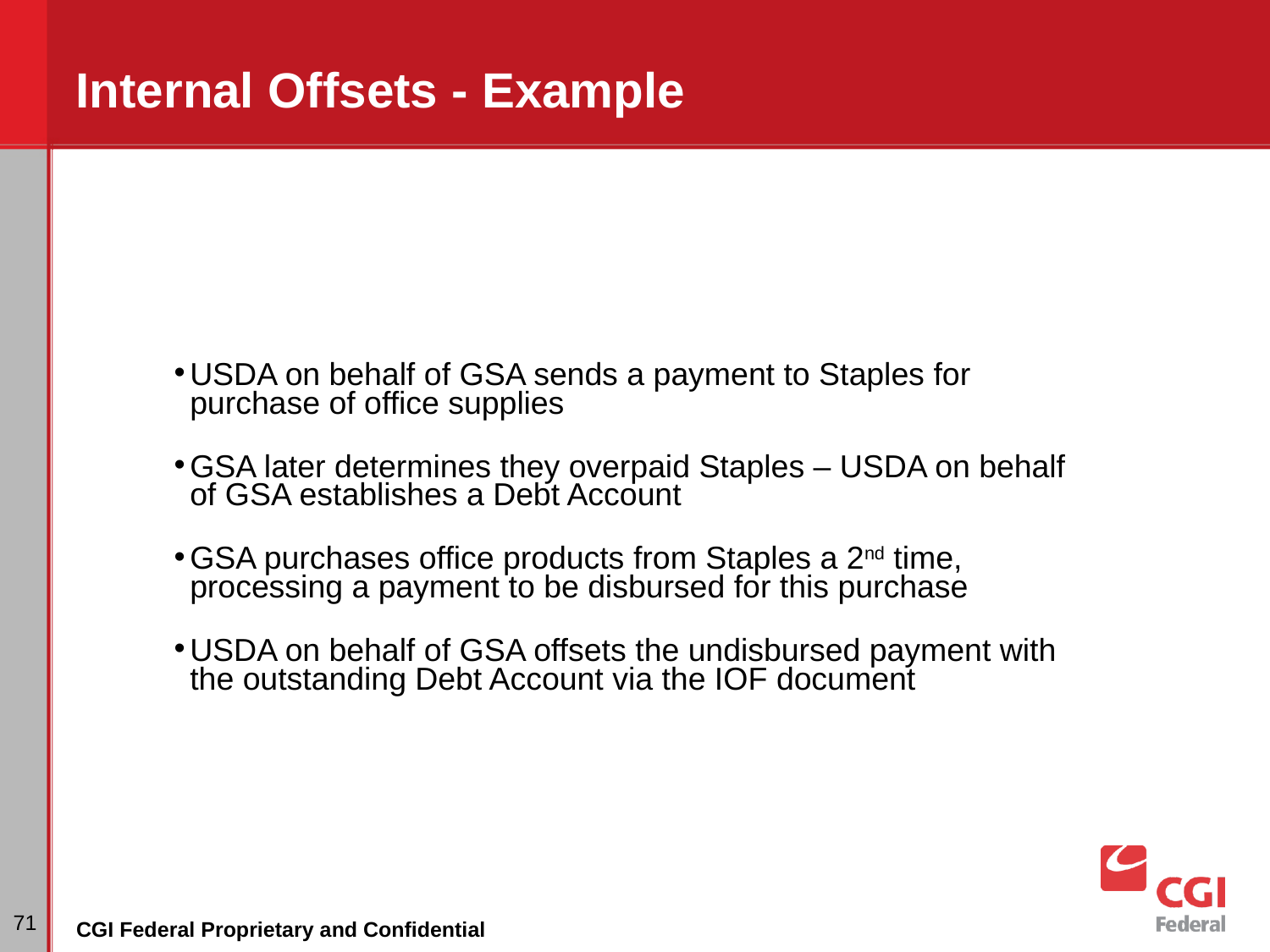

# Internal Offsets - Example
USDA on behalf of GSA sends a payment to Staples for purchase of office supplies

GSA later determines they overpaid Staples – USDA on behalf of GSA establishes a Debt Account

GSA purchases office products from Staples a 2nd time, processing a payment to be disbursed for this purchase

USDA on behalf of GSA offsets the undisbursed payment with the outstanding Debt Account via the IOF document
71
CGI Federal Proprietary and Confidential